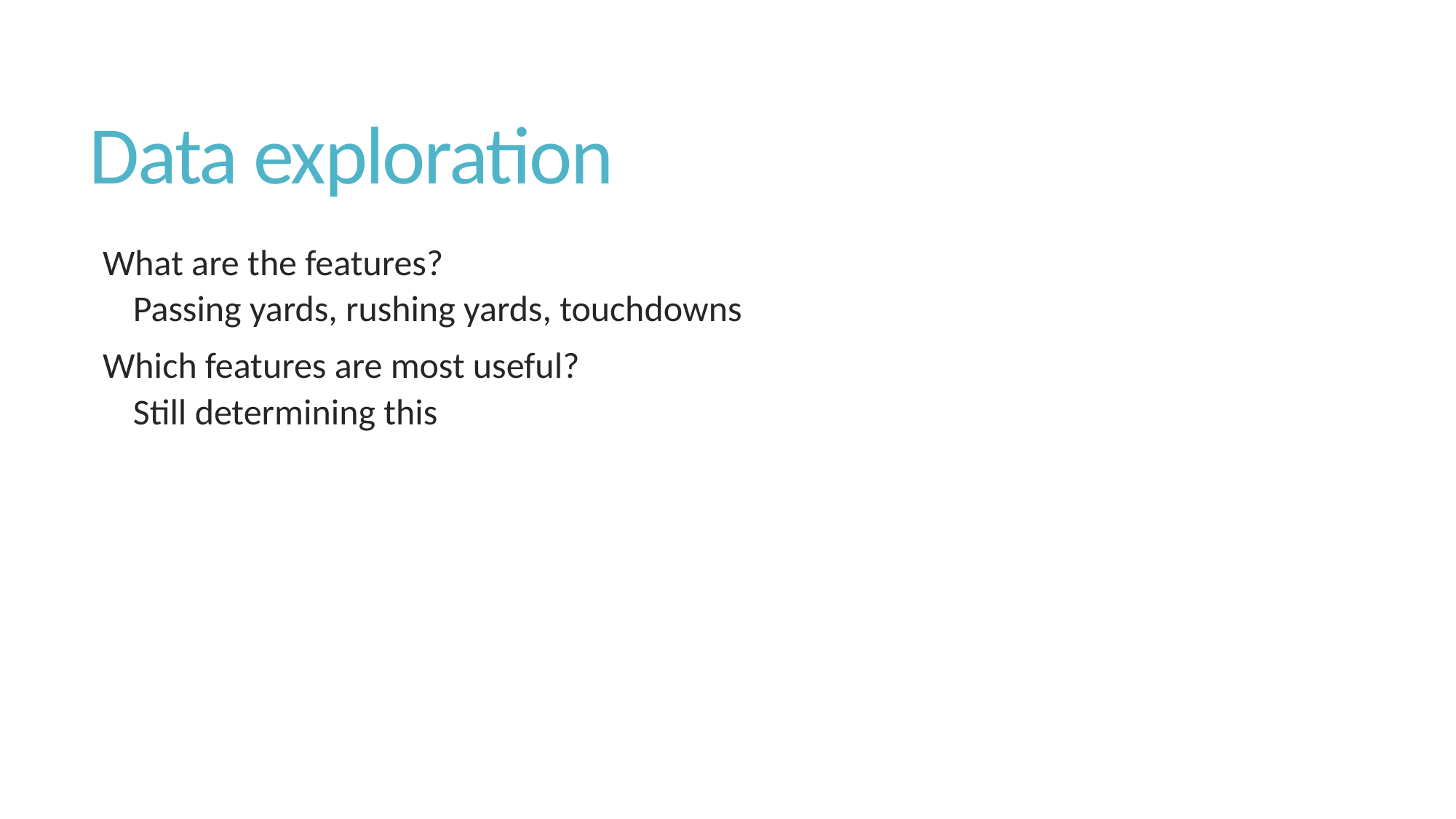

# Data exploration
What are the features?
Passing yards, rushing yards, touchdowns
Which features are most useful?
Still determining this